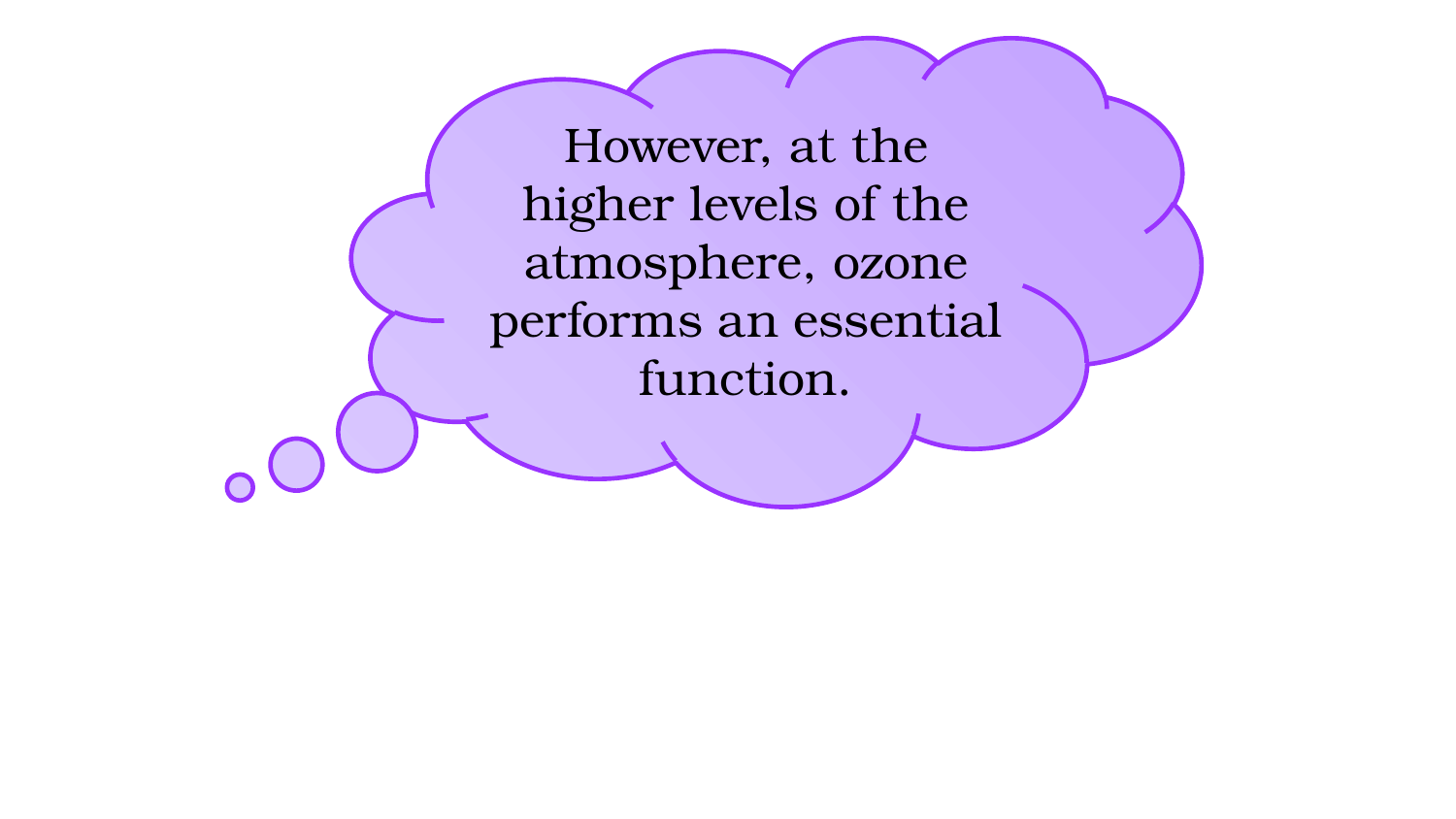

However, at the higher levels of the atmosphere, ozone performs an essential function.